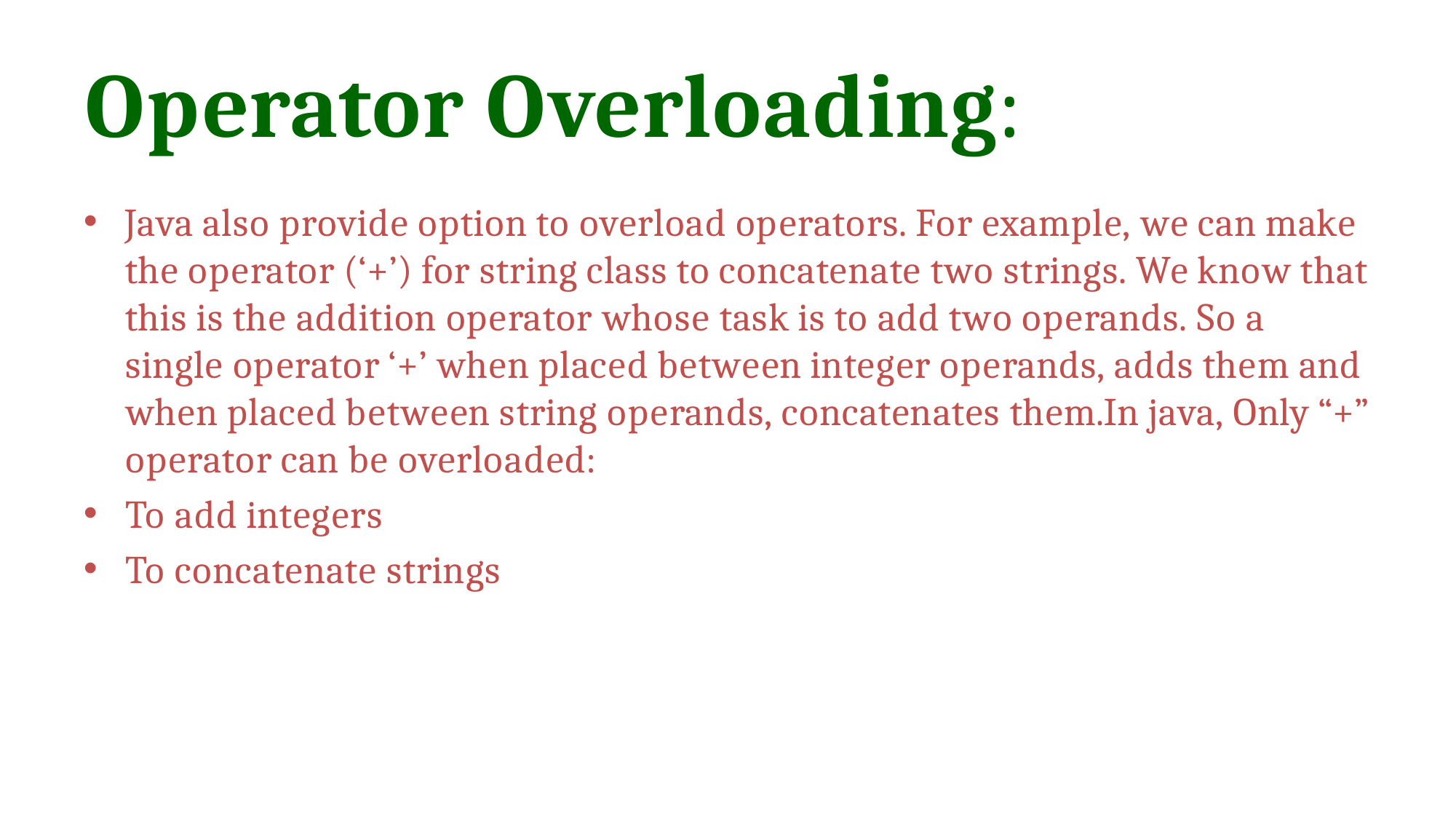

# Operator Overloading:
Java also provide option to overload operators. For example, we can make the operator (‘+’) for string class to concatenate two strings. We know that this is the addition operator whose task is to add two operands. So a single operator ‘+’ when placed between integer operands, adds them and when placed between string operands, concatenates them.In java, Only “+” operator can be overloaded:
To add integers
To concatenate strings